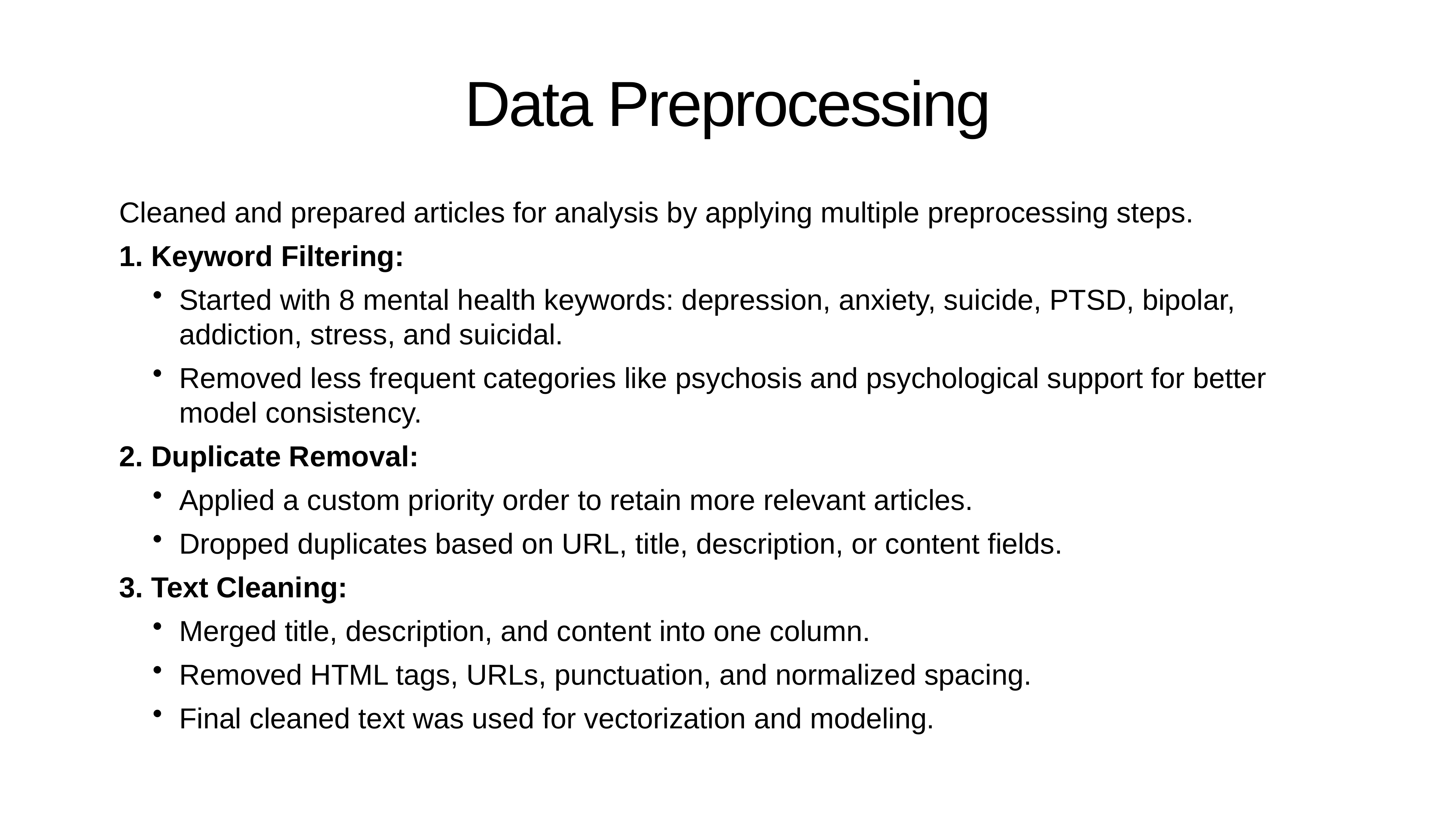

# Data Preprocessing
Cleaned and prepared articles for analysis by applying multiple preprocessing steps.
1. Keyword Filtering:
Started with 8 mental health keywords: depression, anxiety, suicide, PTSD, bipolar, addiction, stress, and suicidal.
Removed less frequent categories like psychosis and psychological support for better model consistency.
2. Duplicate Removal:
Applied a custom priority order to retain more relevant articles.
Dropped duplicates based on URL, title, description, or content fields.
3. Text Cleaning:
Merged title, description, and content into one column.
Removed HTML tags, URLs, punctuation, and normalized spacing.
Final cleaned text was used for vectorization and modeling.